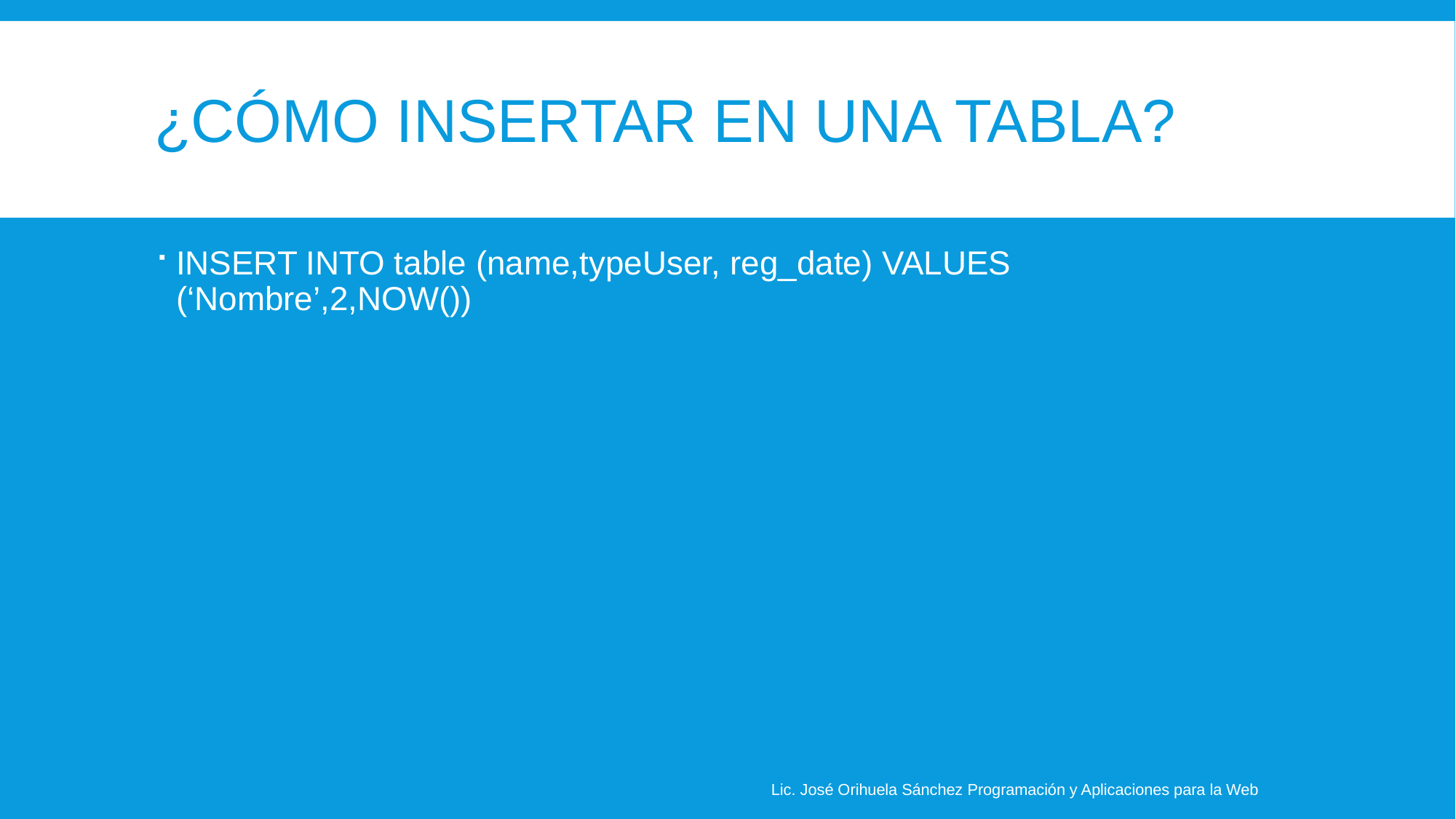

# ¿Cómo insertar en una tabla?
INSERT INTO table (name,typeUser, reg_date) VALUES (‘Nombre’,2,NOW())
Lic. José Orihuela Sánchez Programación y Aplicaciones para la Web